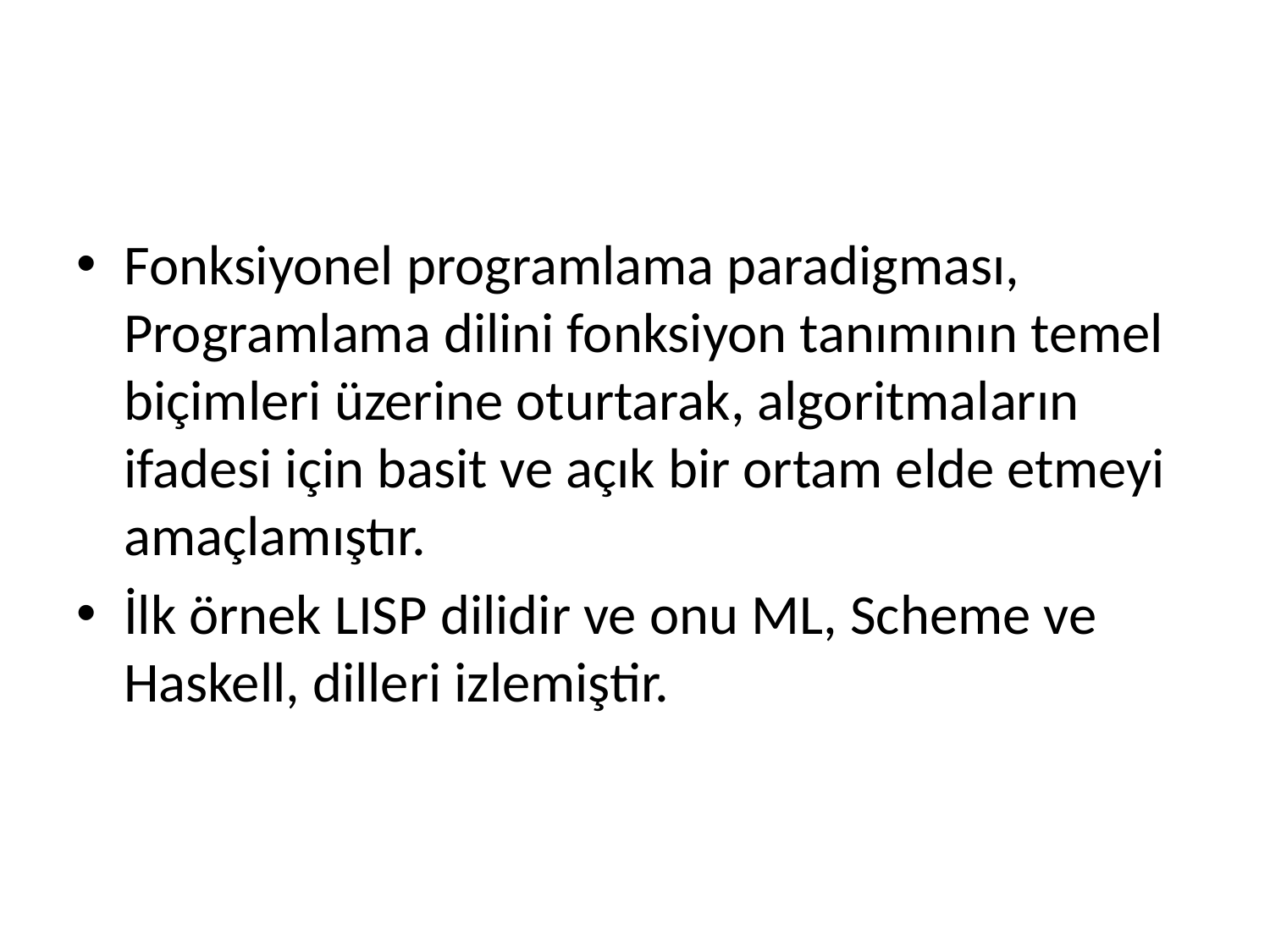

#
Fonksiyonel programlama paradigması, Programlama dilini fonksiyon tanımının temel biçimleri üzerine oturtarak, algoritmaların ifadesi için basit ve açık bir ortam elde etmeyi amaçlamıştır.
İlk örnek LISP dilidir ve onu ML, Scheme ve Haskell, dilleri izlemiştir.